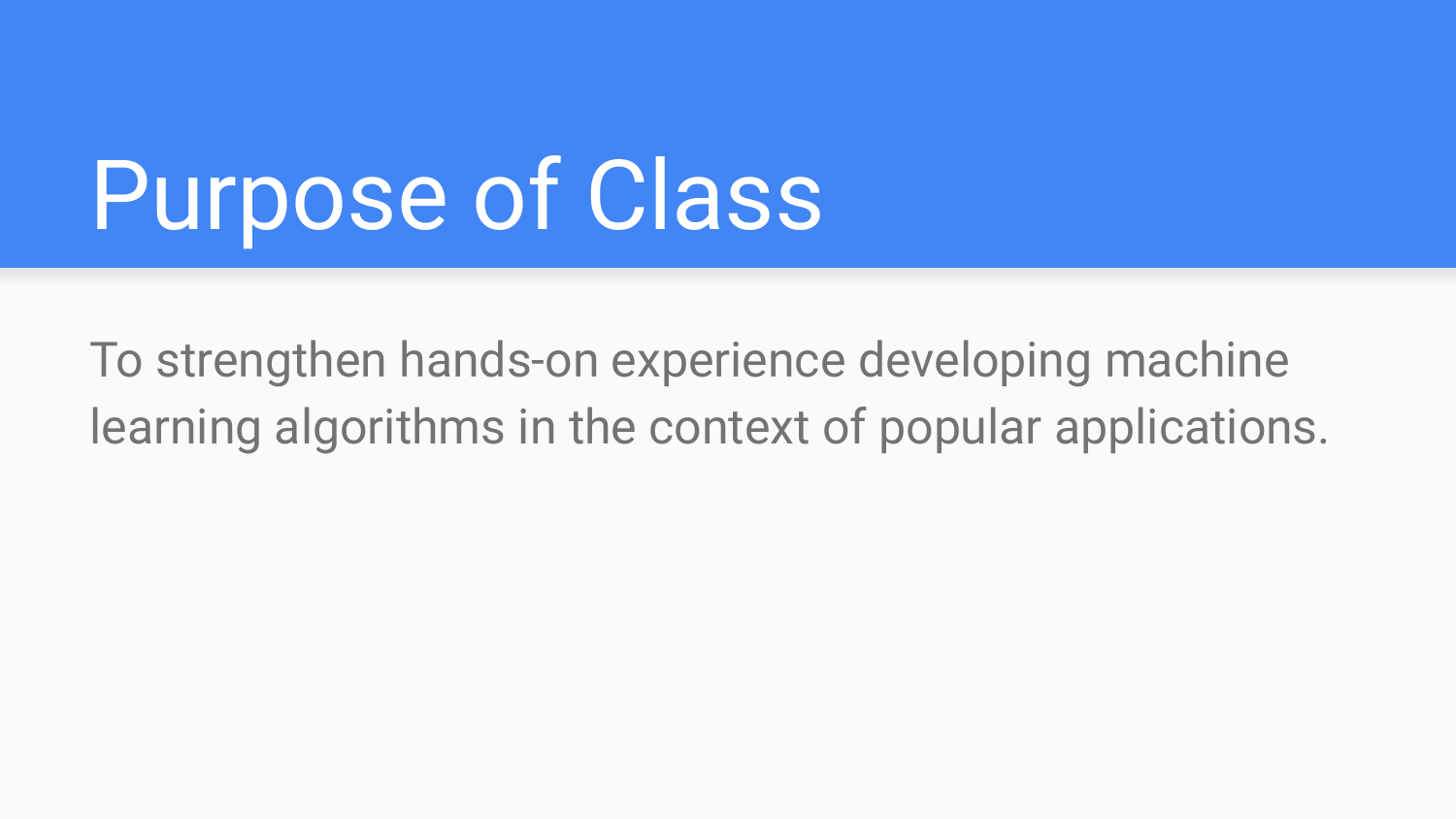

# Purpose of Class
To strengthen hands-on experience developing machine learning algorithms in the context of popular applications.